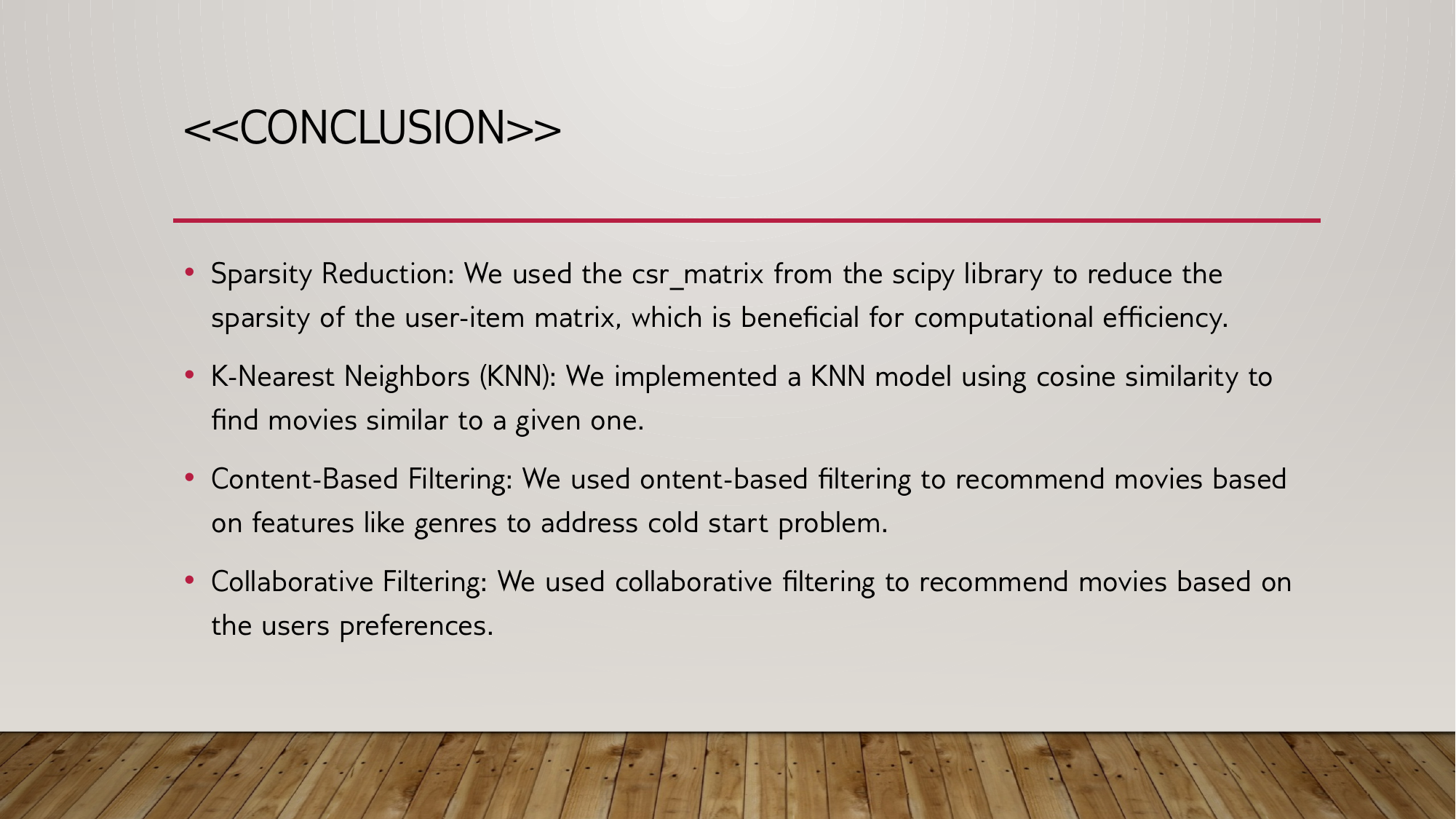

# <<conclusion>>
Sparsity Reduction: We used the csr_matrix from the scipy library to reduce the sparsity of the user-item matrix, which is beneficial for computational efficiency.
K-Nearest Neighbors (KNN): We implemented a KNN model using cosine similarity to find movies similar to a given one.
Content-Based Filtering: We used ontent-based filtering to recommend movies based on features like genres to address cold start problem.
Collaborative Filtering: We used collaborative filtering to recommend movies based on the users preferences.